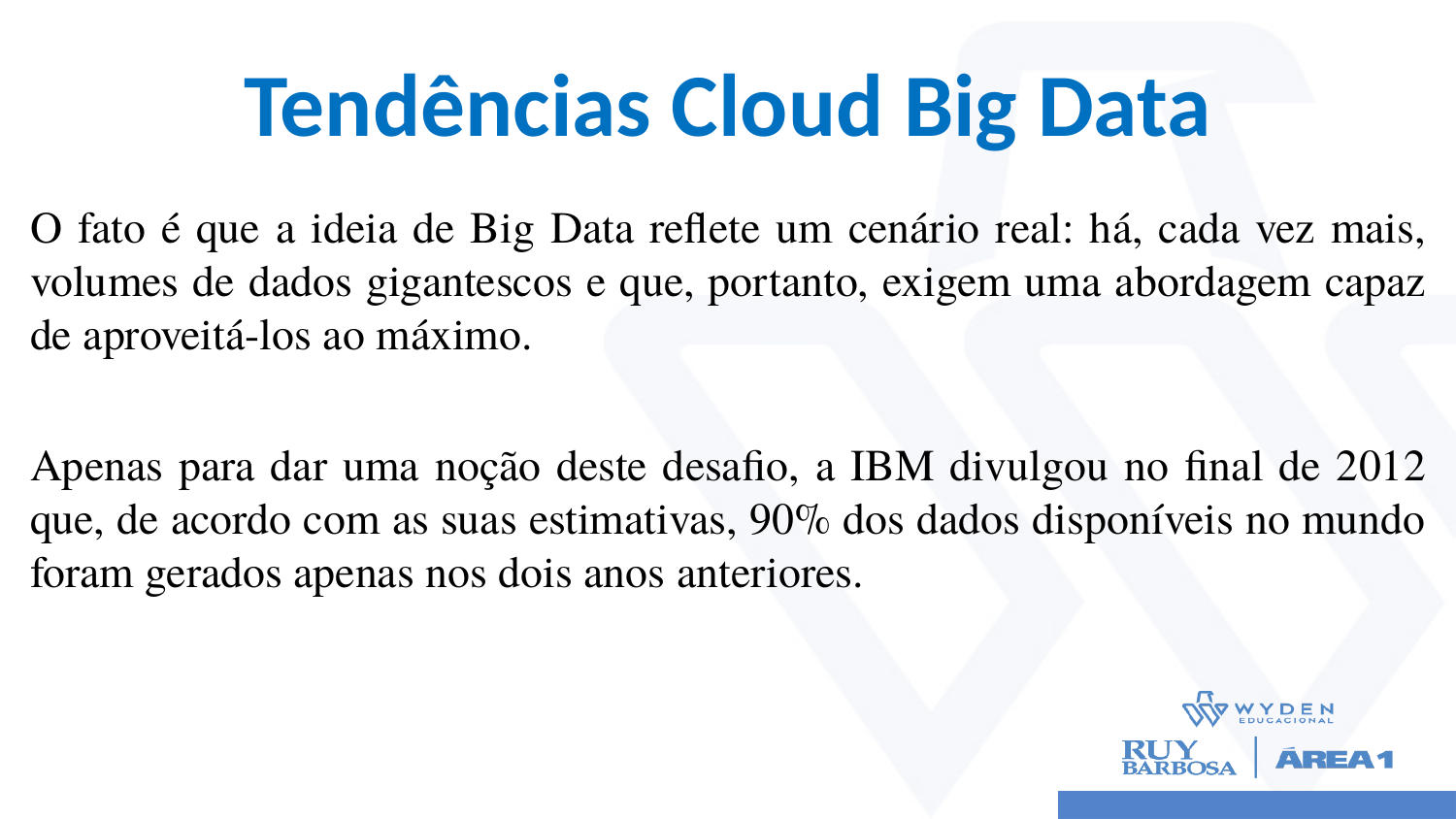

# Tendências Cloud Big Data
O fato é que a ideia de Big Data reflete um cenário real: há, cada vez mais, volumes de dados gigantescos e que, portanto, exigem uma abordagem capaz de aproveitá-los ao máximo.

Apenas para dar uma noção deste desafio, a IBM divulgou no final de 2012 que, de acordo com as suas estimativas, 90% dos dados disponíveis no mundo foram gerados apenas nos dois anos anteriores.